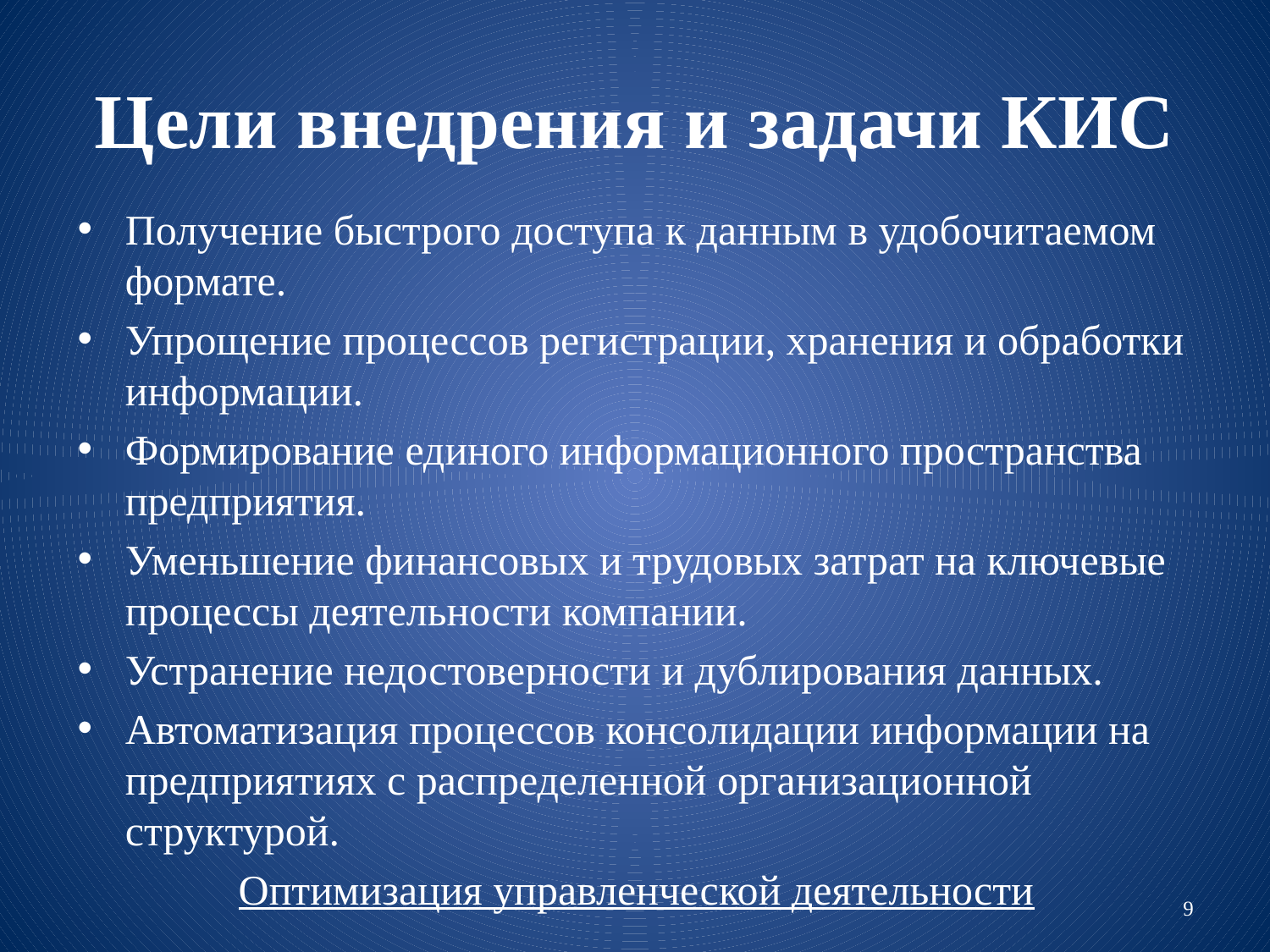

# Цели внедрения и задачи КИС
Получение быстрого доступа к данным в удобочитаемом формате.
Упрощение процессов регистрации, хранения и обработки информации.
Формирование единого информационного пространства предприятия.
Уменьшение финансовых и трудовых затрат на ключевые процессы деятельности компании.
Устранение недостоверности и дублирования данных.
Автоматизация процессов консолидации информации на предприятиях с распределенной организационной структурой.
Оптимизация управленческой деятельности

9